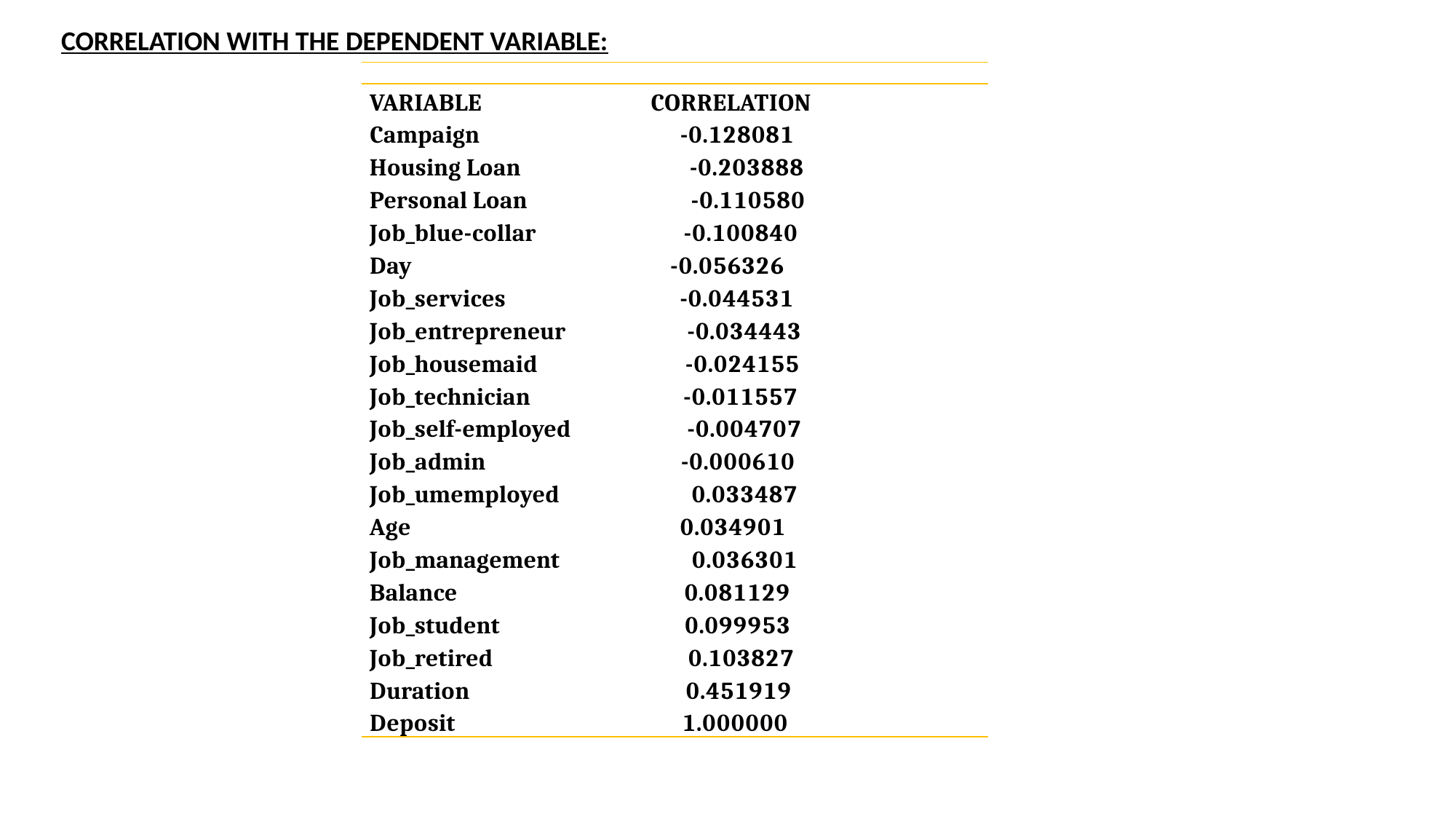

CORRELATION WITH THE DEPENDENT VARIABLE:
|  |
| --- |
| VARIABLE CORRELATION |
| Campaign -0.128081 |
| Housing Loan -0.203888 |
| Personal Loan -0.110580 |
| Job\_blue-collar -0.100840 |
| Day -0.056326 |
| Job\_services -0.044531 |
| Job\_entrepreneur -0.034443 |
| Job\_housemaid -0.024155 |
| Job\_technician -0.011557 |
| Job\_self-employed -0.004707 |
| Job\_admin -0.000610 |
| Job\_umemployed 0.033487 |
| Age 0.034901 |
| Job\_management 0.036301 |
| Balance 0.081129 |
| Job\_student 0.099953 |
| Job\_retired 0.103827 |
| Duration 0.451919 |
| Deposit 1.000000 |